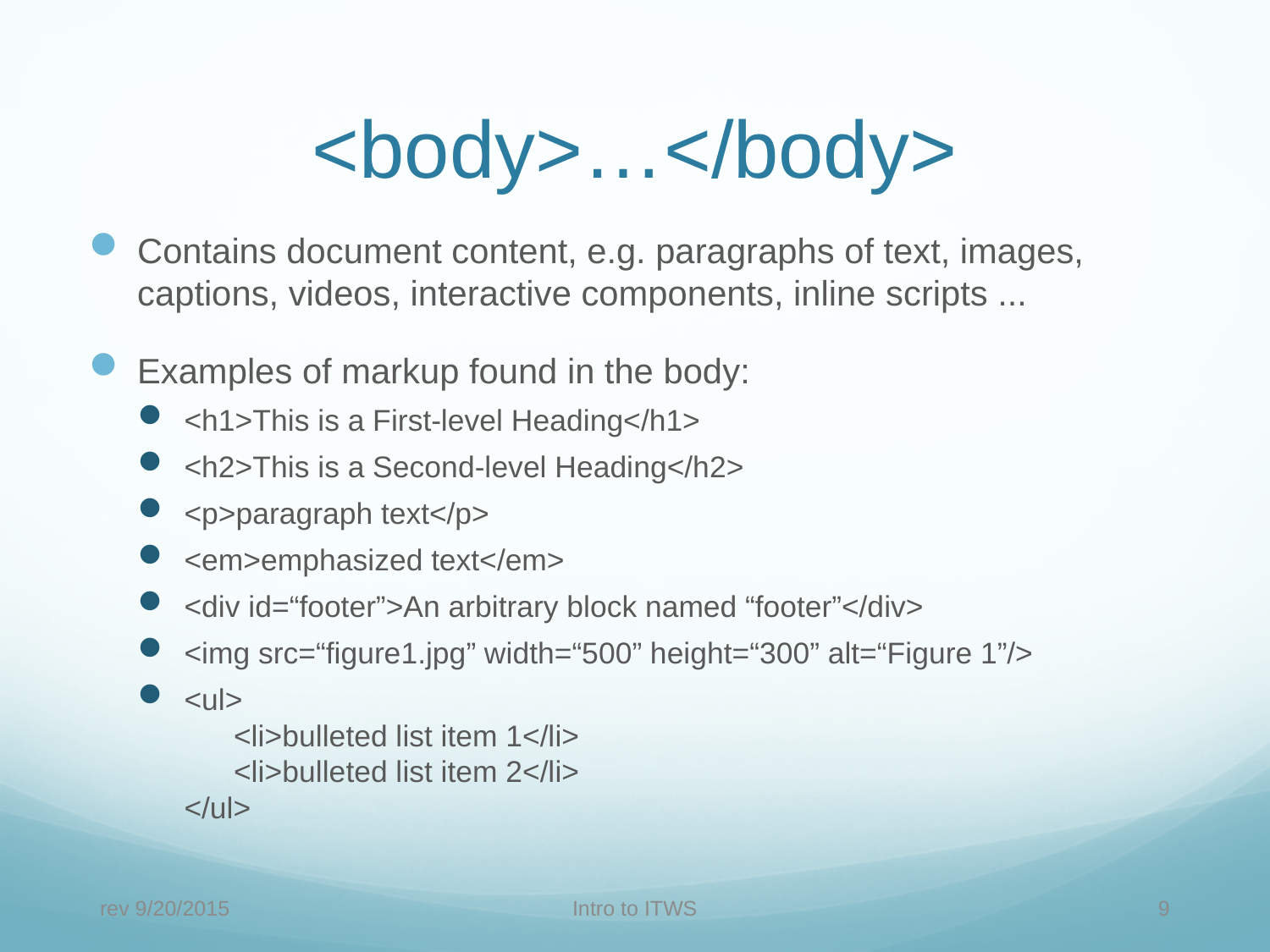

# <body>…</body>
Contains document content, e.g. paragraphs of text, images, captions, videos, interactive components, inline scripts ...
Examples of markup found in the body:
<h1>This is a First-level Heading</h1>
<h2>This is a Second-level Heading</h2>
<p>paragraph text</p>
<em>emphasized text</em>
<div id=“footer”>An arbitrary block named “footer”</div>
<img src=“figure1.jpg” width=“500” height=“300” alt=“Figure 1”/>
<ul>
      <li>bulleted list item 1</li>
      <li>bulleted list item 2</li>
</ul>

rev 9/20/2015
Intro to ITWS
9